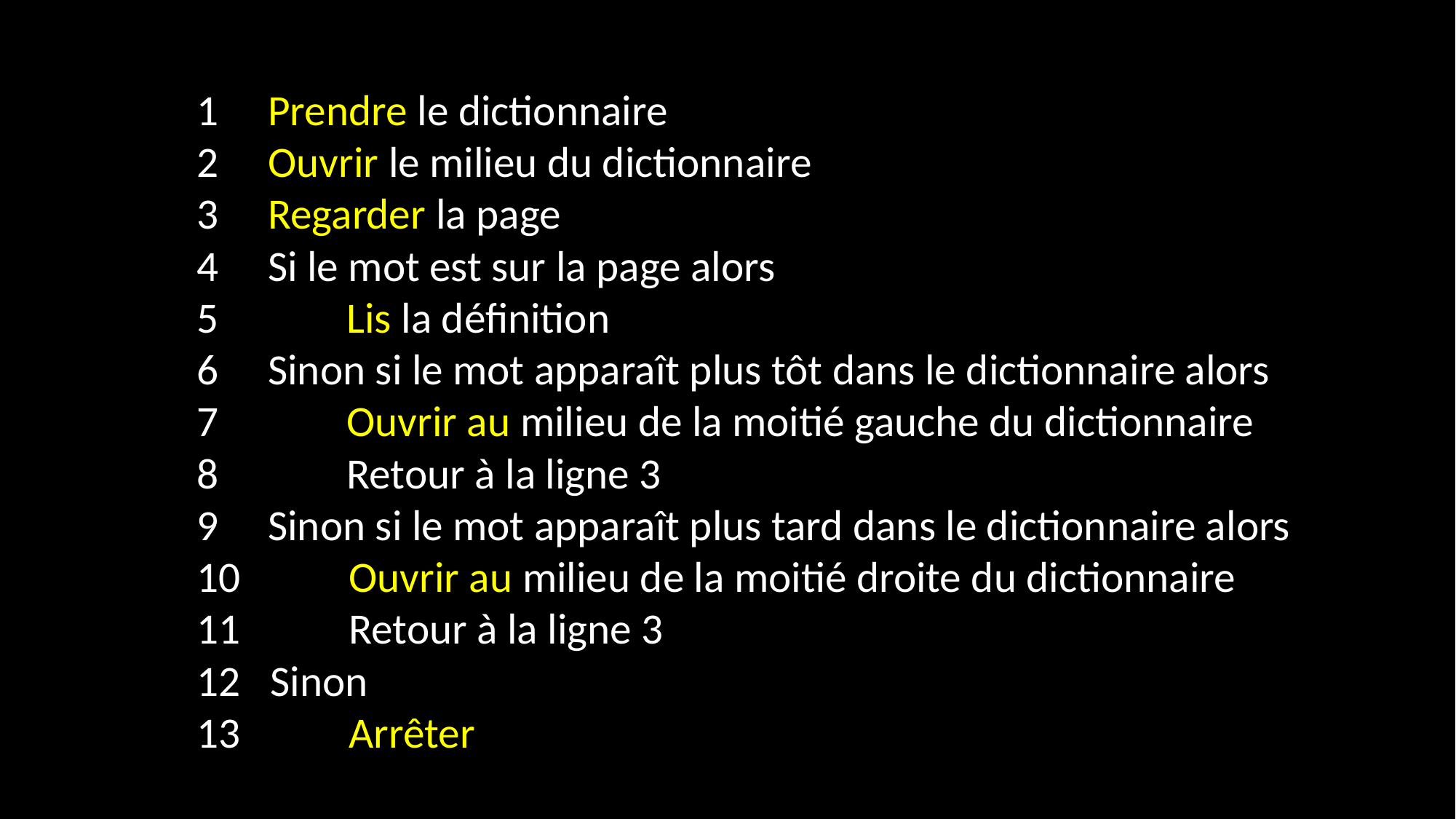

# 1     Prendre le dictionnaire 2     Ouvrir le milieu du dictionnaire 3     Regarder la page 4     Si le mot est sur la page alors 5             Lis la définition 6     Sinon si le mot apparaît plus tôt dans le dictionnaire alors 7             Ouvrir au milieu de la moitié gauche du dictionnaire 8             Retour à la ligne 3 9     Sinon si le mot apparaît plus tard dans le dictionnaire alors 10           Ouvrir au milieu de la moitié droite du dictionnaire 11           Retour à la ligne 3 12   Sinon 13           Arrêter